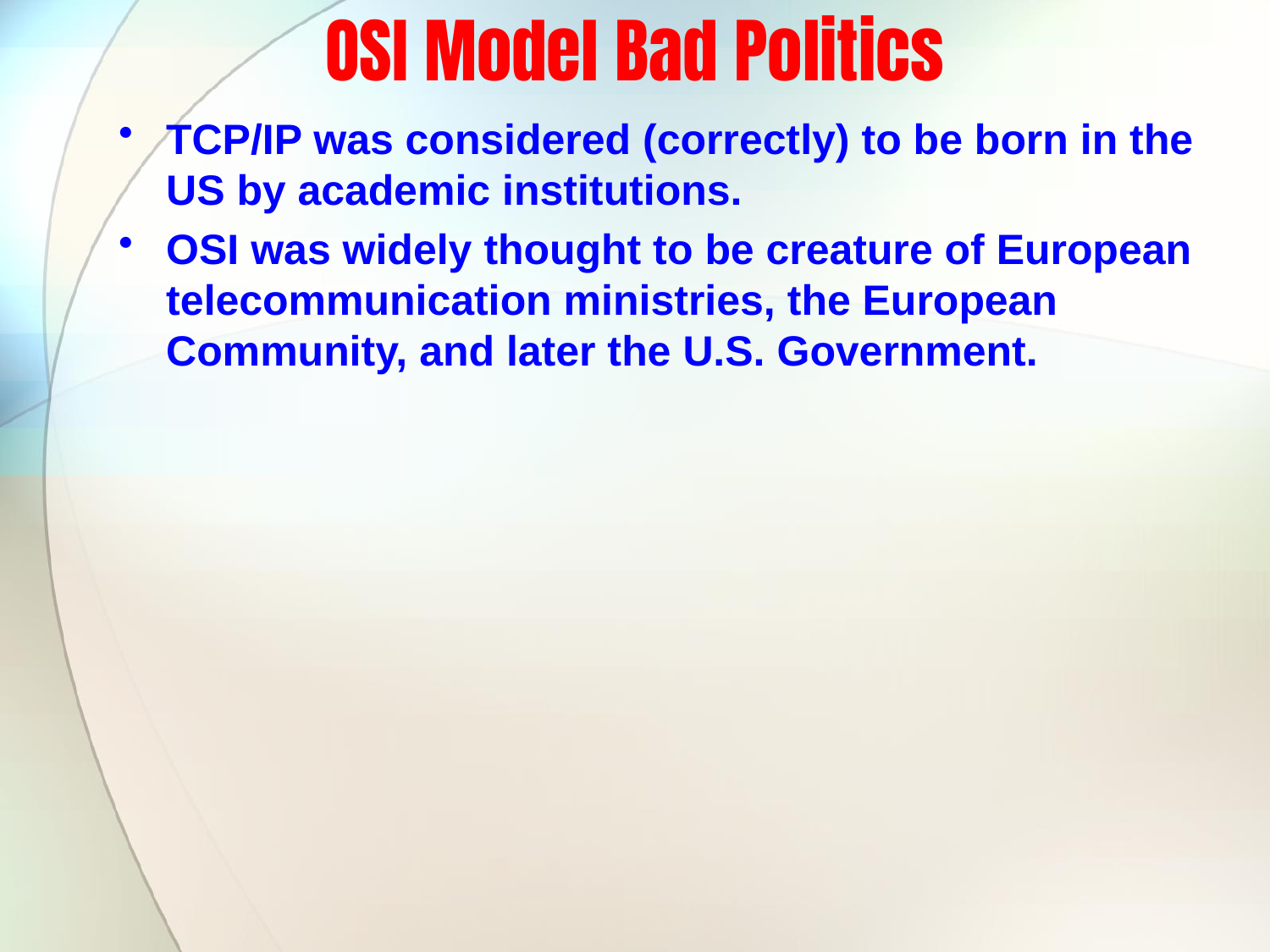

# OSI Model Bad Politics
TCP/IP was considered (correctly) to be born in the US by academic institutions.
OSI was widely thought to be creature of European telecommunication ministries, the European Community, and later the U.S. Government.